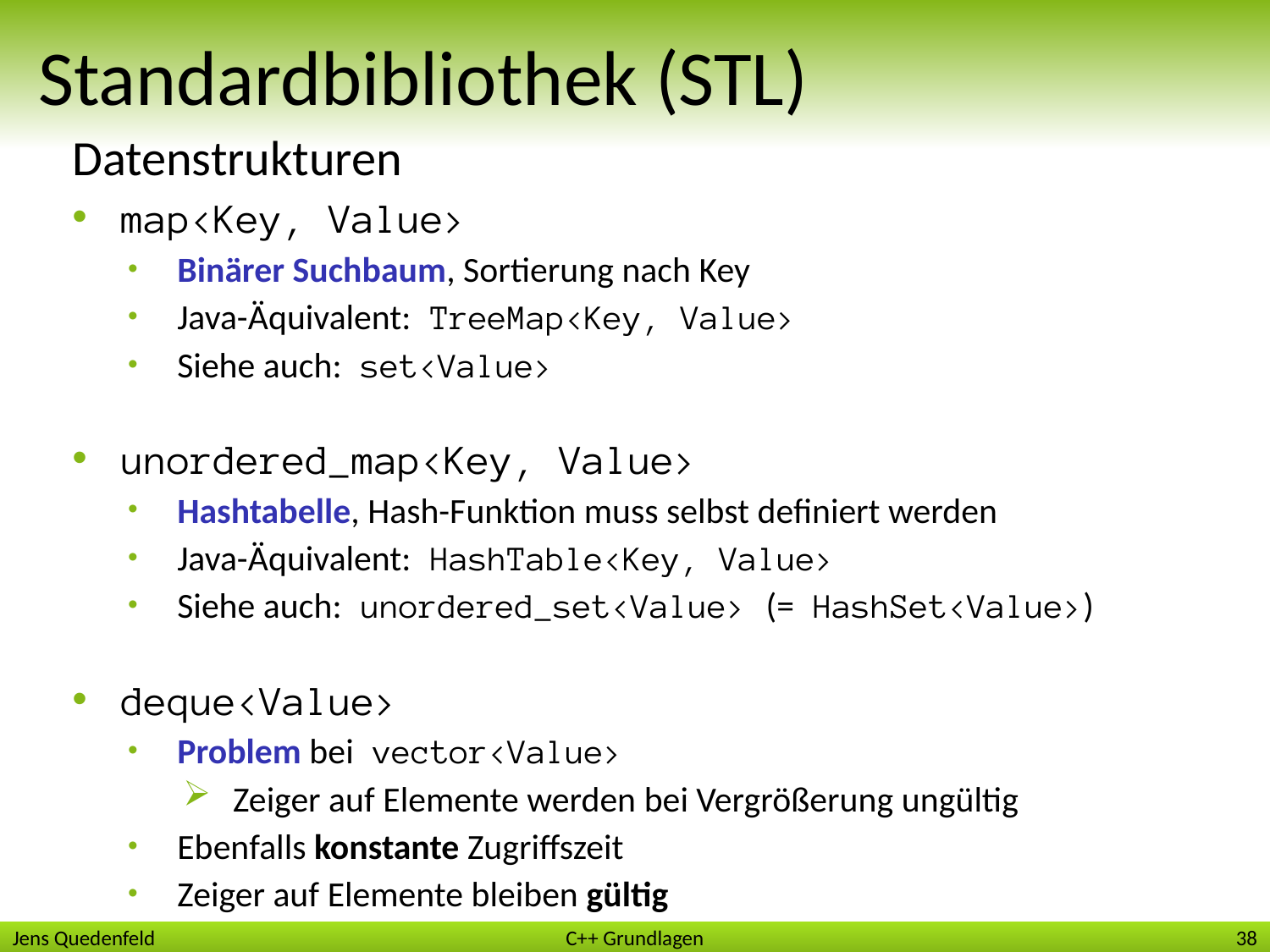

# Standardbibliothek (STL)
Datenstrukturen
map<Key, Value>
Binärer Suchbaum, Sortierung nach Key
Java-Äquivalent: TreeMap<Key, Value>
Siehe auch: set<Value>

unordered_map<Key, Value>
Hashtabelle, Hash-Funktion muss selbst definiert werden
Java-Äquivalent: HashTable<Key, Value>
Siehe auch: unordered_set<Value> (= HashSet<Value>)

deque<Value>
Problem bei vector<Value>
Zeiger auf Elemente werden bei Vergrößerung ungültig
Ebenfalls konstante Zugriffszeit
Zeiger auf Elemente bleiben gültig